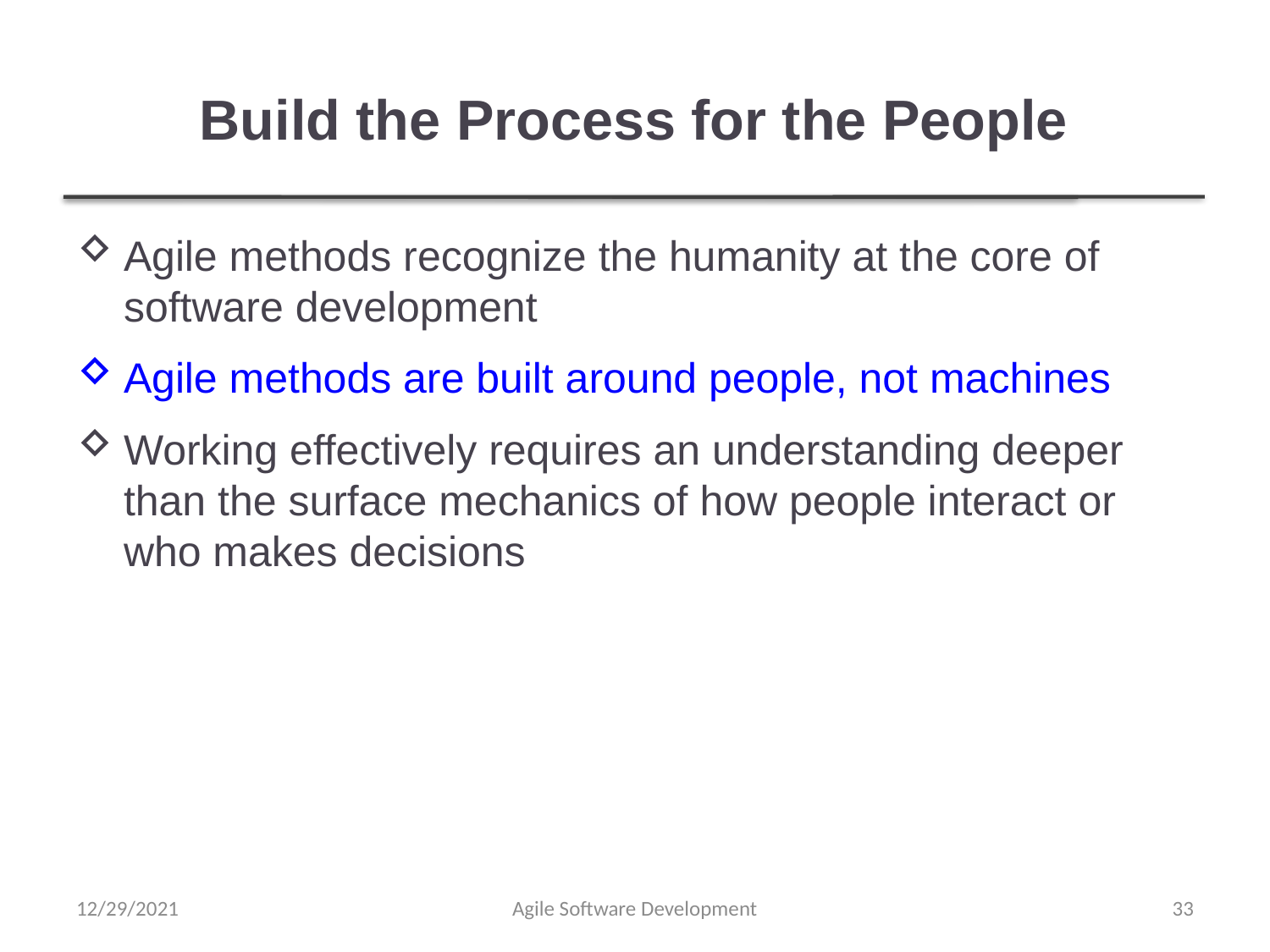

# Build the Process for the People
Agile methods recognize the humanity at the core of software development
Agile methods are built around people, not machines
Working effectively requires an understanding deeper than the surface mechanics of how people interact or who makes decisions
12/29/2021
Agile Software Development
33